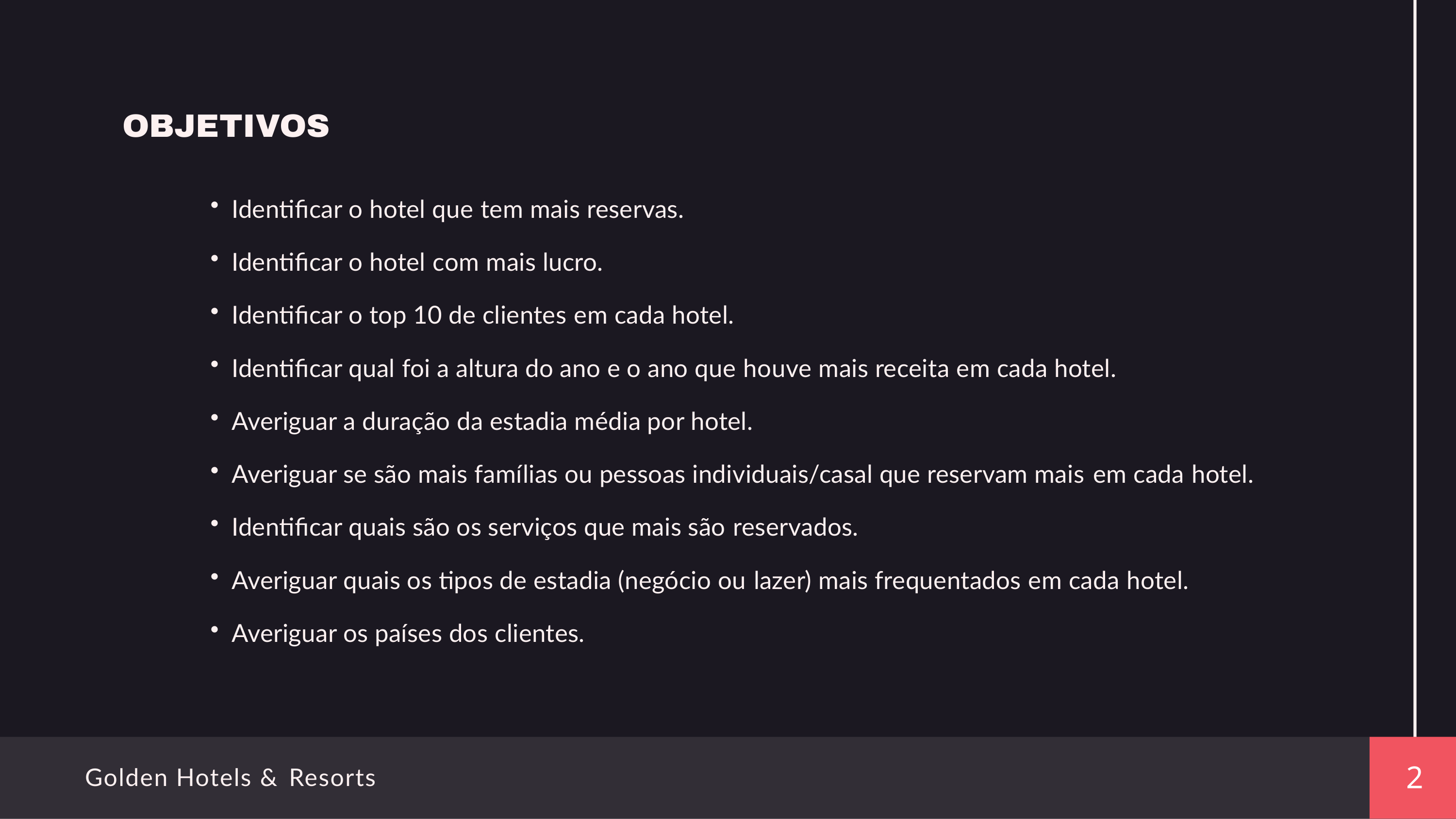

# OBJETIVOS
Identificar o hotel que tem mais reservas.
Identificar o hotel com mais lucro.
Identificar o top 10 de clientes em cada hotel.
Identificar qual foi a altura do ano e o ano que houve mais receita em cada hotel.
Averiguar a duração da estadia média por hotel.
Averiguar se são mais famílias ou pessoas individuais/casal que reservam mais em cada hotel.
Identificar quais são os serviços que mais são reservados.
Averiguar quais os tipos de estadia (negócio ou lazer) mais frequentados em cada hotel.
Averiguar os países dos clientes.
2
Golden Hotels & Resorts